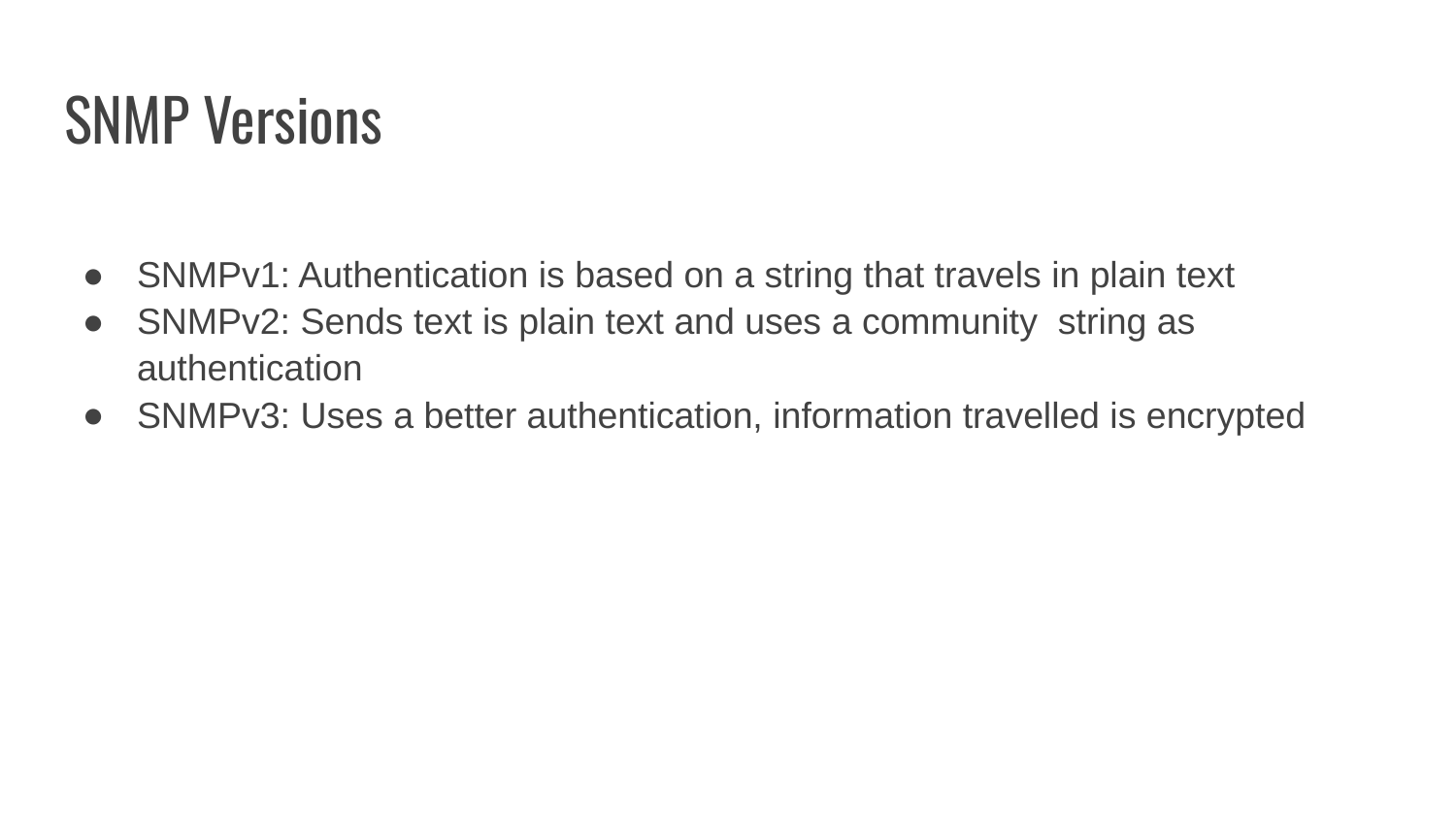

# SNMP Versions
SNMPv1: Authentication is based on a string that travels in plain text
SNMPv2: Sends text is plain text and uses a community  string as authentication
SNMPv3: Uses a better authentication, information travelled is encrypted